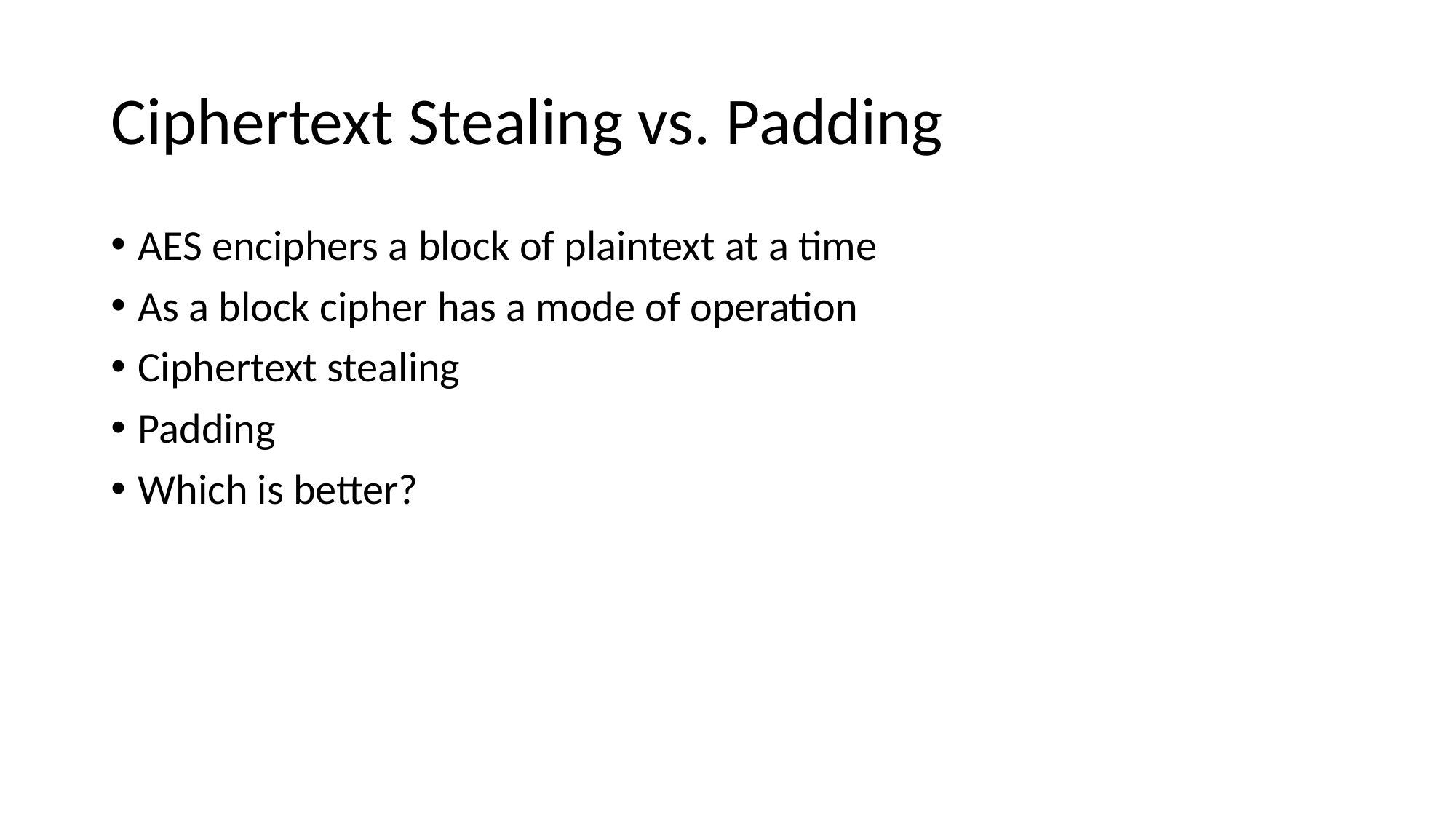

# Ciphertext Stealing vs. Padding
AES enciphers a block of plaintext at a time
As a block cipher has a mode of operation
Ciphertext stealing
Padding
Which is better?